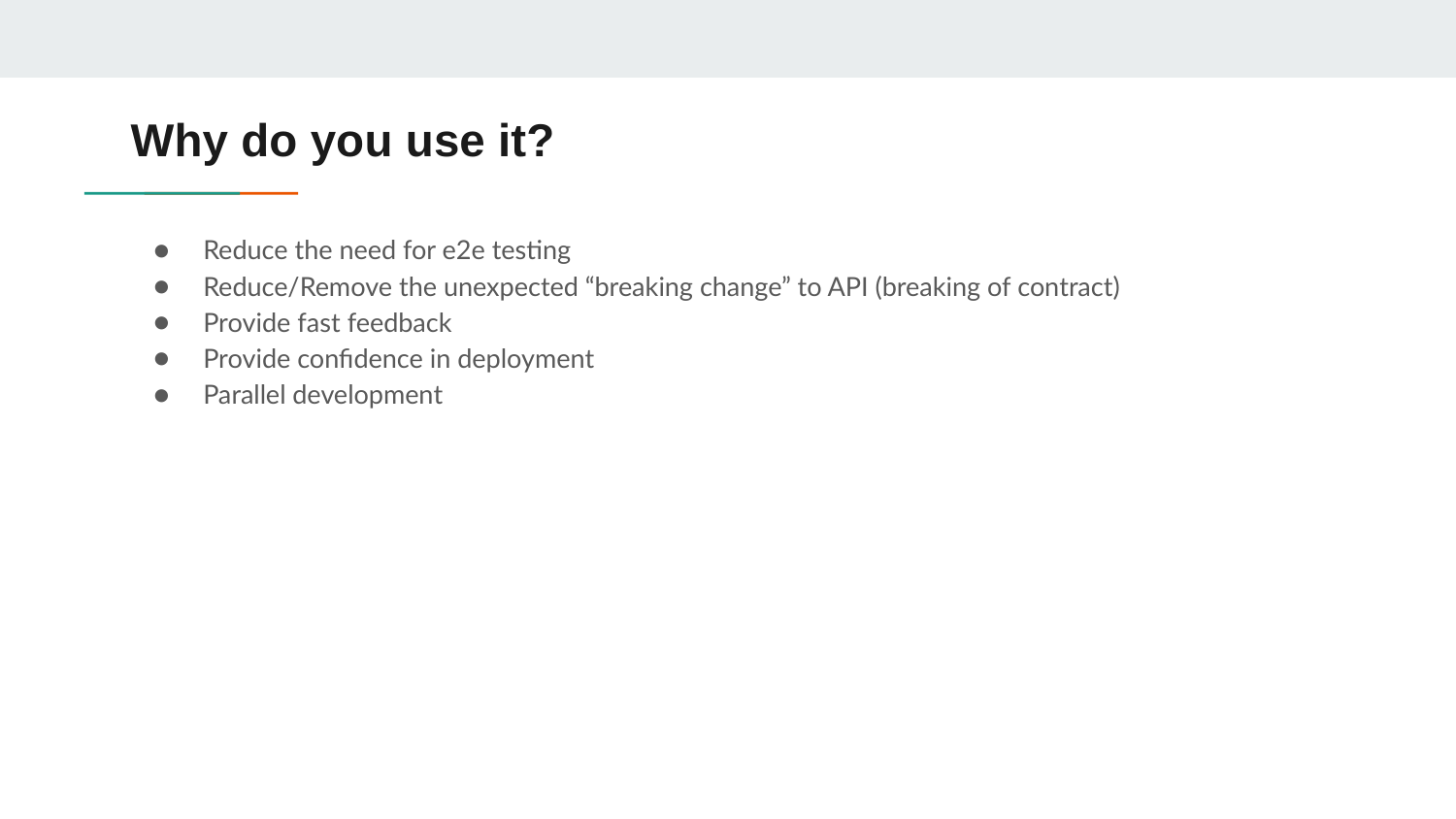

# Why do you use it?
Reduce the need for e2e testing
Reduce/Remove the unexpected “breaking change” to API (breaking of contract)
Provide fast feedback
Provide confidence in deployment
Parallel development